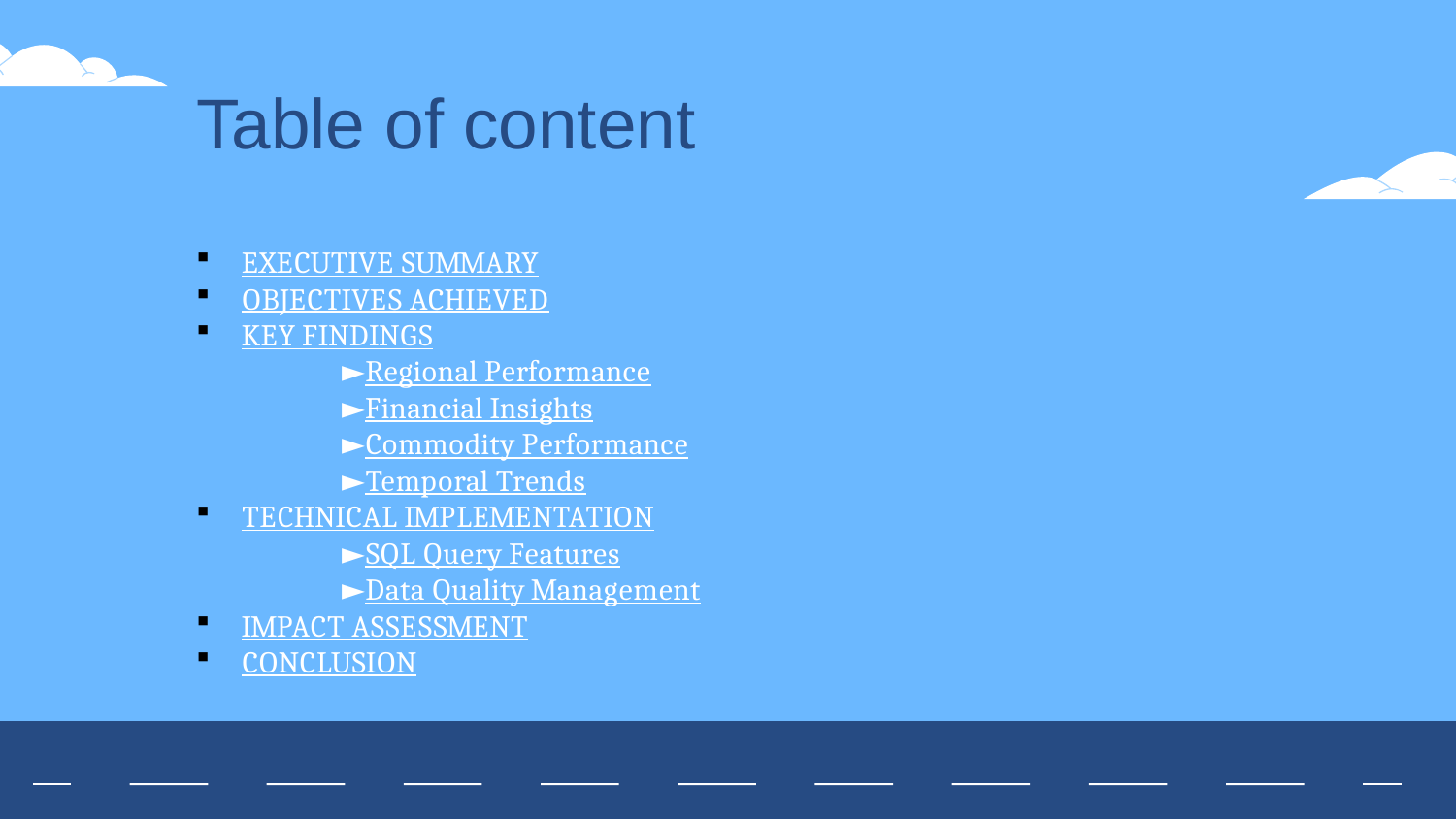

Table of content
EXECUTIVE SUMMARY
OBJECTIVES ACHIEVED
KEY FINDINGS
	►Regional Performance
	►Financial Insights
	►Commodity Performance
	►Temporal Trends
TECHNICAL IMPLEMENTATION
	►SQL Query Features
	►Data Quality Management
IMPACT ASSESSMENT
CONCLUSION